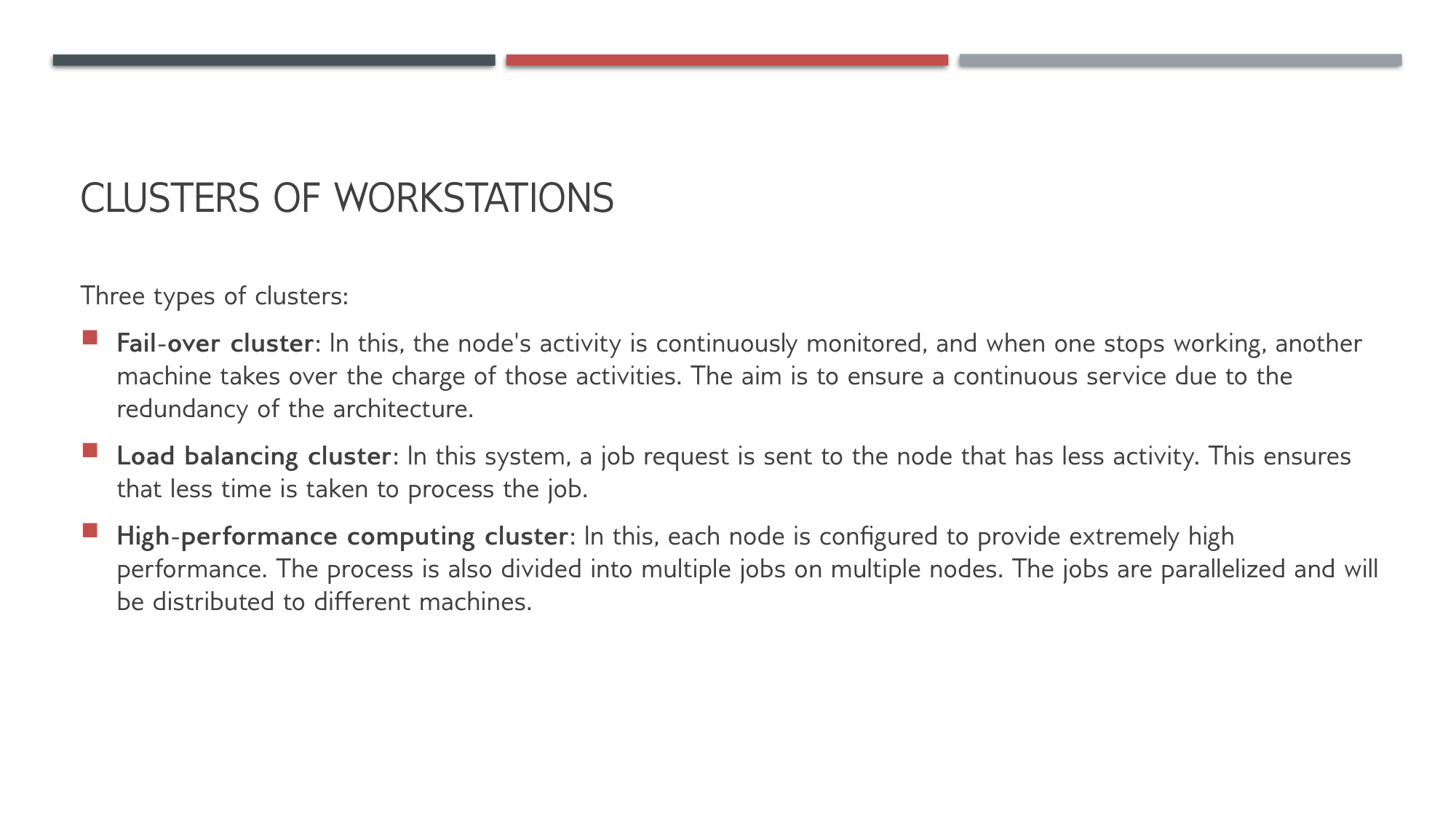

# Clusters of workstations
Three types of clusters:
Fail-over cluster: In this, the node's activity is continuously monitored, and when one stops working, another machine takes over the charge of those activities. The aim is to ensure a continuous service due to the redundancy of the architecture.
Load balancing cluster: In this system, a job request is sent to the node that has less activity. This ensures that less time is taken to process the job.
High-performance computing cluster: In this, each node is configured to provide extremely high performance. The process is also divided into multiple jobs on multiple nodes. The jobs are parallelized and will be distributed to different machines.